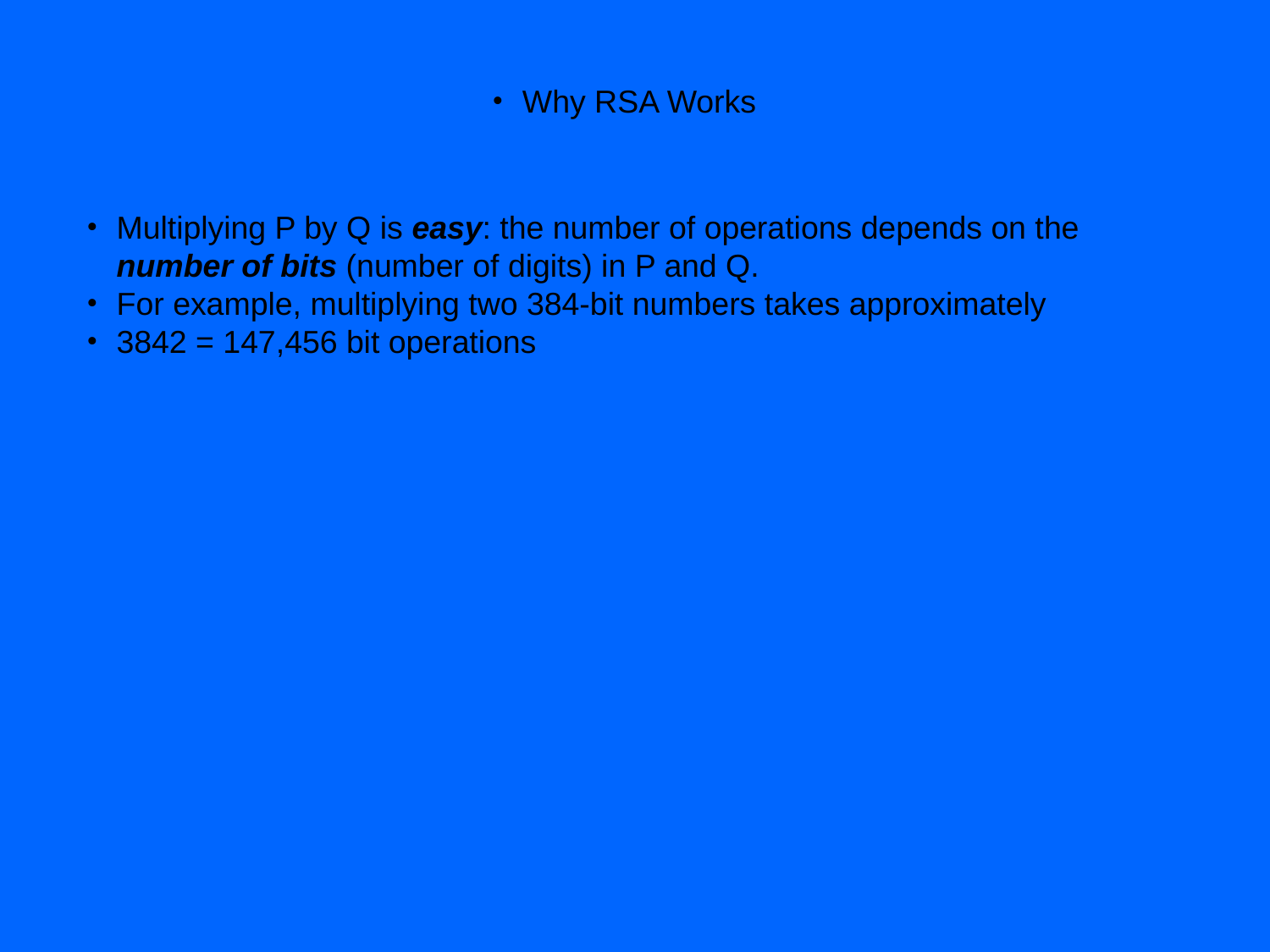

Why RSA Works
Multiplying P by Q is easy: the number of operations depends on the number of bits (number of digits) in P and Q.
For example, multiplying two 384-bit numbers takes approximately
3842 = 147,456 bit operations